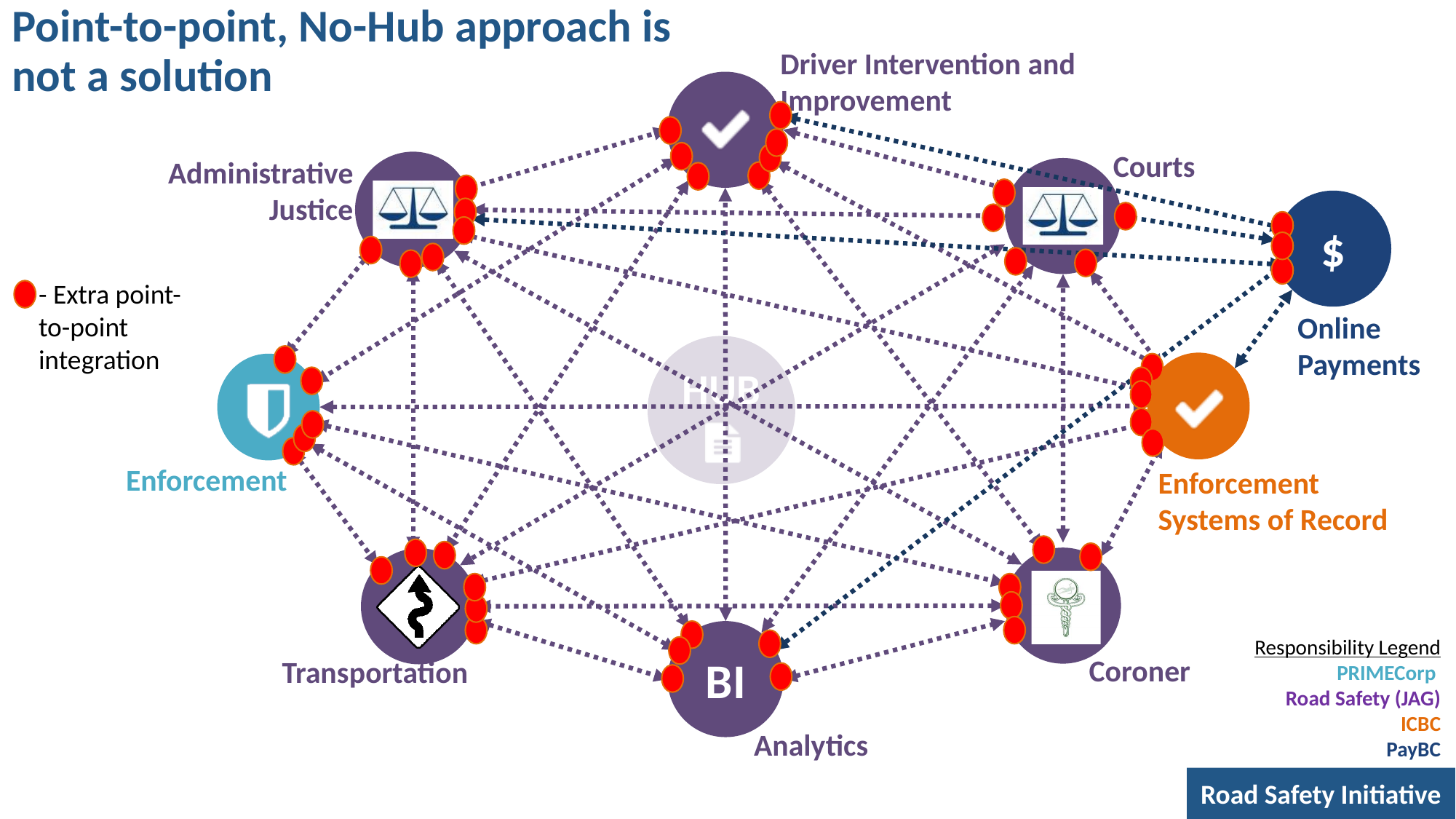

# Point-to-point, No-Hub approach is not a solution

- Extra point-to-point integration